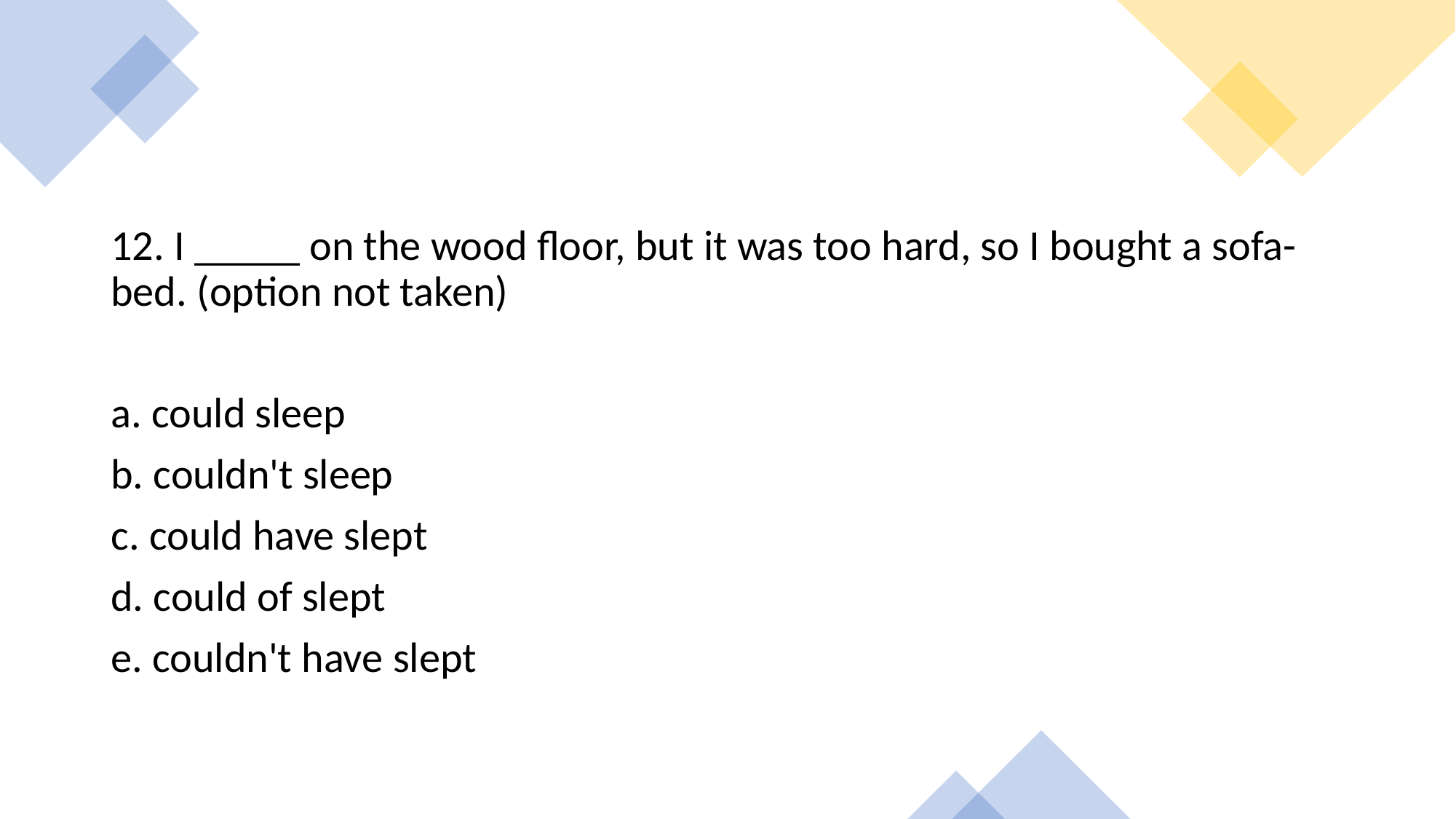

12. I _____ on the wood floor, but it was too hard, so I bought a sofa-bed. (option not taken)

a. could sleep
b. couldn't sleep
c. could have slept
d. could of slept
e. couldn't have slept